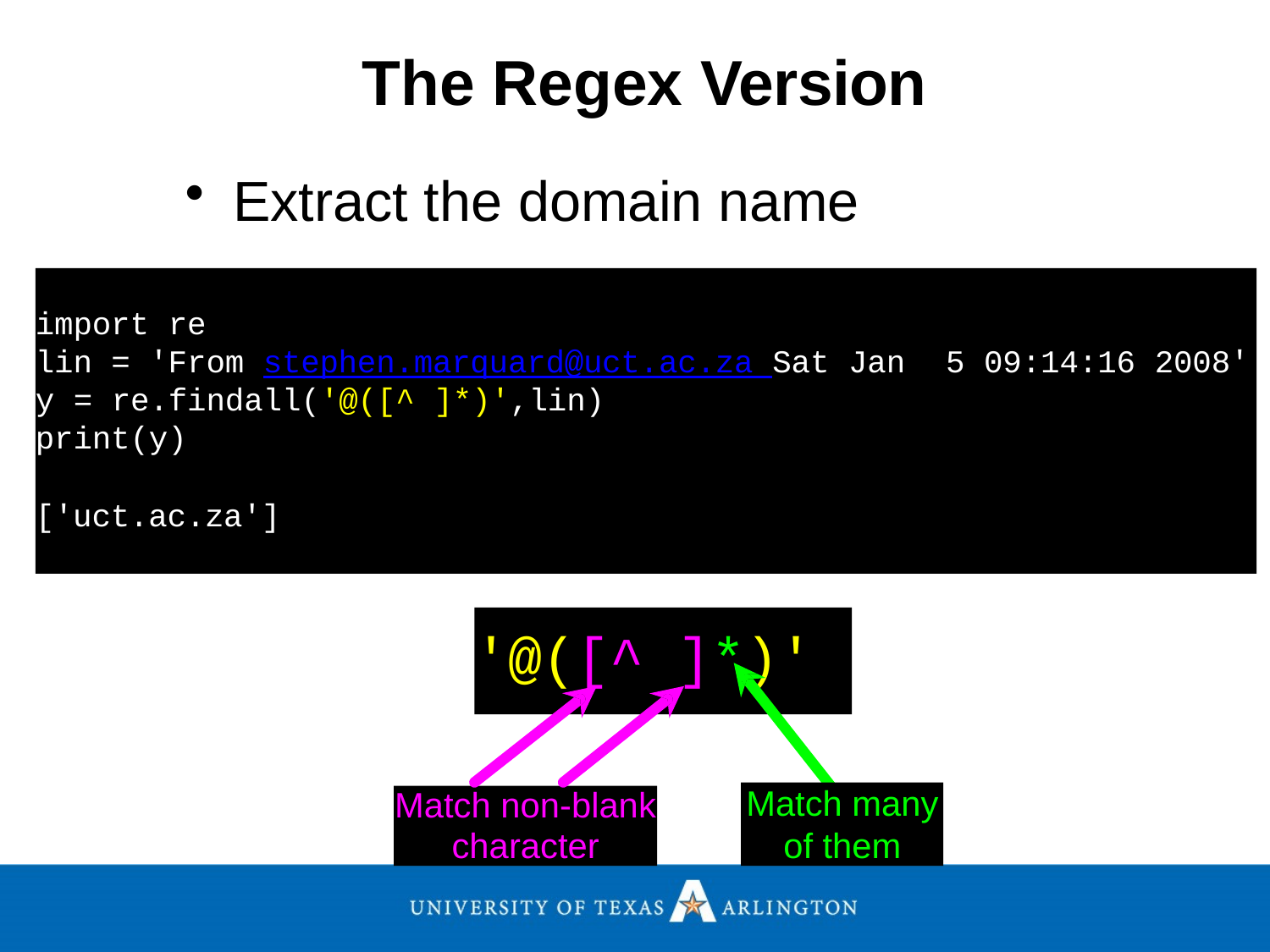

# The Regex Version
Extract the domain name

import re
lin = 'From stephen.marquard@uct.ac.za Sat Jan
5 09:14:16 2008'
y = re.findall('@([^ ]*)',lin)
print(y)

['uct.ac.za']

'@([^ ]*)'

Match many
of them
Match non-blank
character